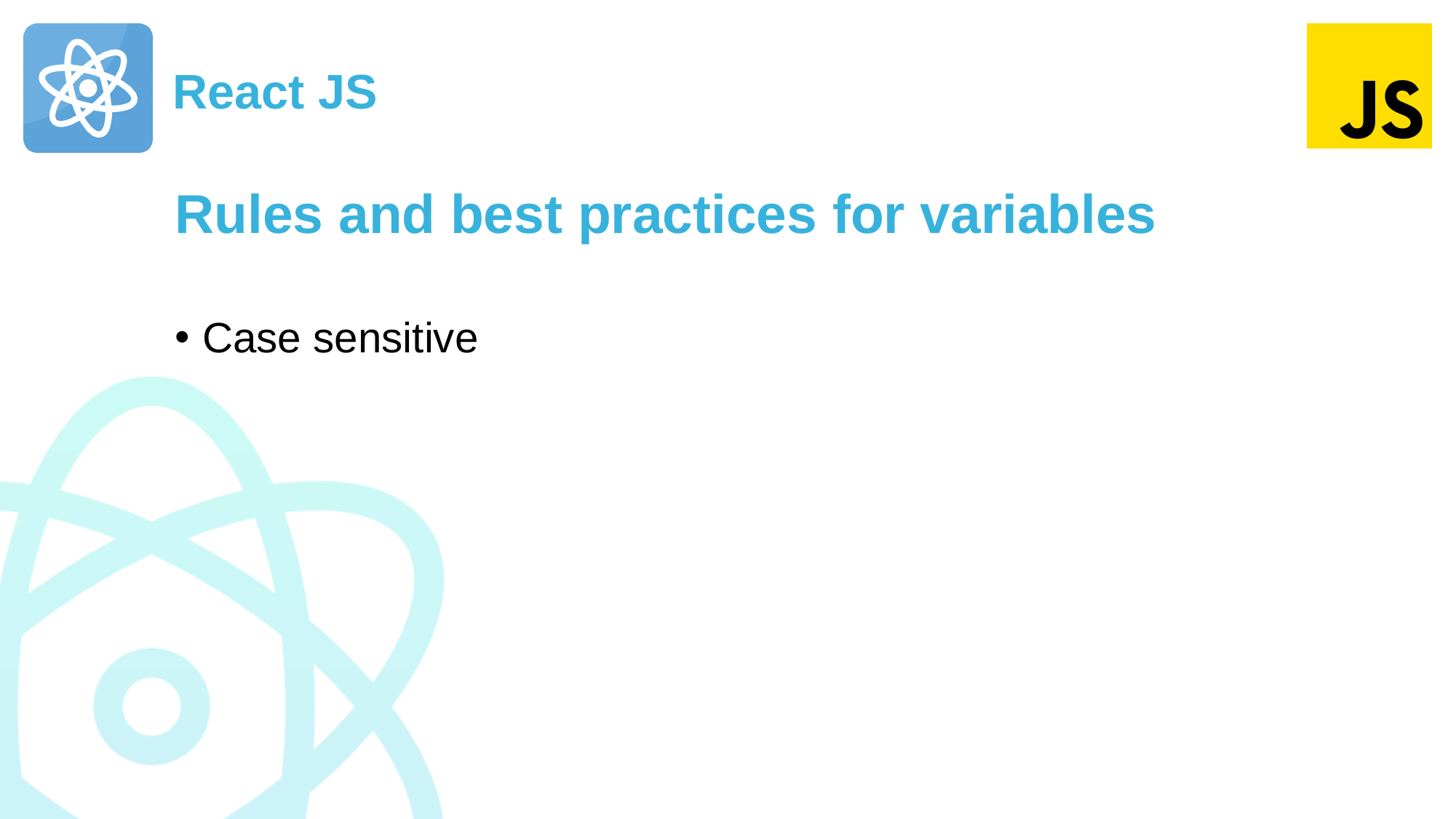

# Rules and best practices for variables
Case sensitive